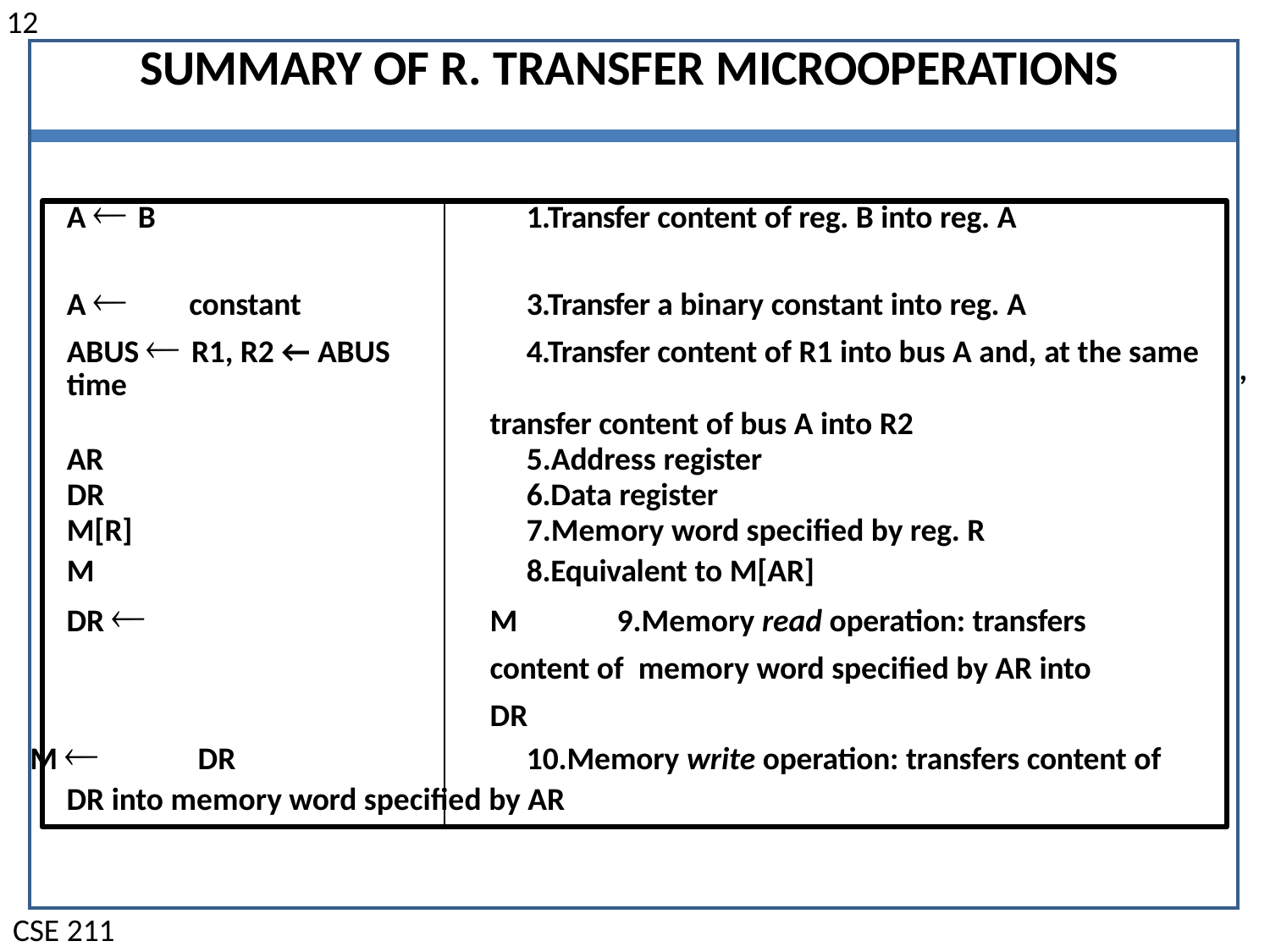

12
| SUMMARY OF R. TRANSFER MICROOPERATIONS |
| --- |
|  |
| A ← B 1.Transfer content of reg. B into reg. A A ← constant 3.Transfer a binary constant into reg. A ABUS ← R1, R2 ← ABUS 4.Transfer content of R1 into bus A and, at the same time transfer content of bus A into R2 AR 5.Address register DR 6.Data register M[R] 7.Memory word specified by reg. R M 8.Equivalent to M[AR] DR ← M 9.Memory read operation: transfers content of memory word specified by AR into DR M ← DR 10.Memory write operation: transfers content of DR into memory word specified by AR |

,
CSE 211